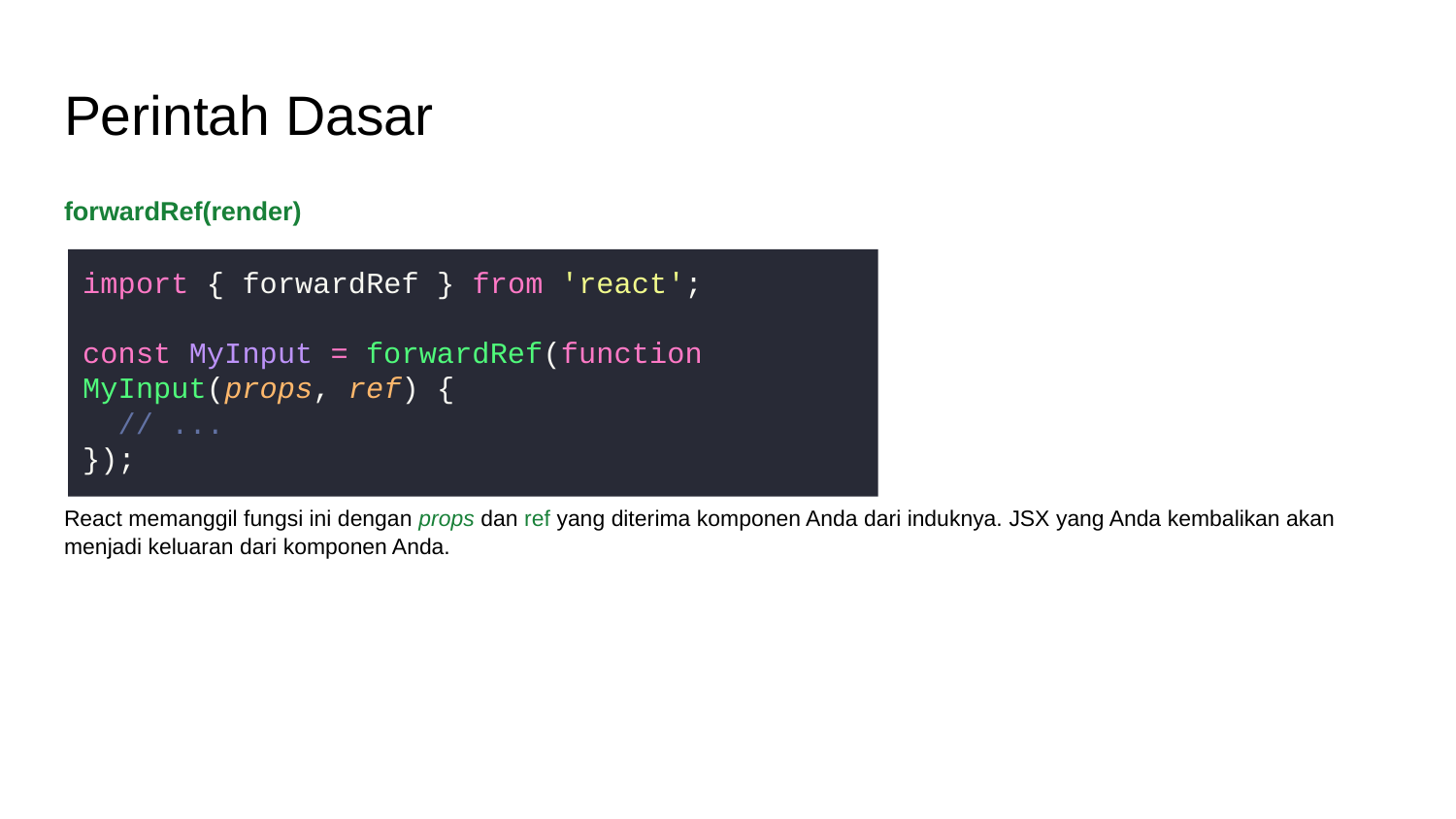

# Perintah Dasar
forwardRef(render)

React memanggil fungsi ini dengan props dan ref yang diterima komponen Anda dari induknya. JSX yang Anda kembalikan akan menjadi keluaran dari komponen Anda.

import { forwardRef } from 'react';

const MyInput = forwardRef(function MyInput(props, ref) {
  // ...
});